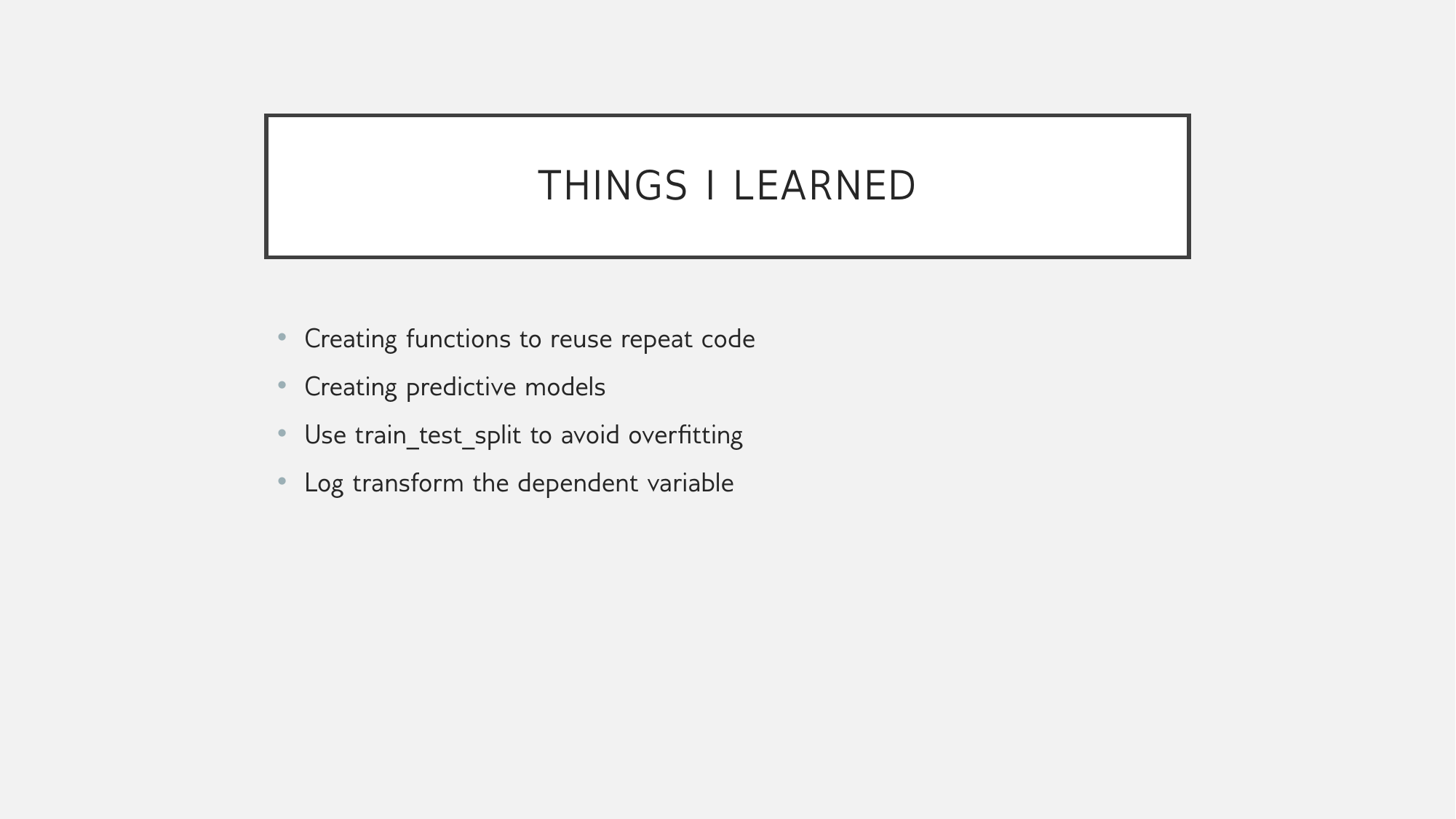

# Things I learned
Creating functions to reuse repeat code
Creating predictive models
Use train_test_split to avoid overfitting
Log transform the dependent variable